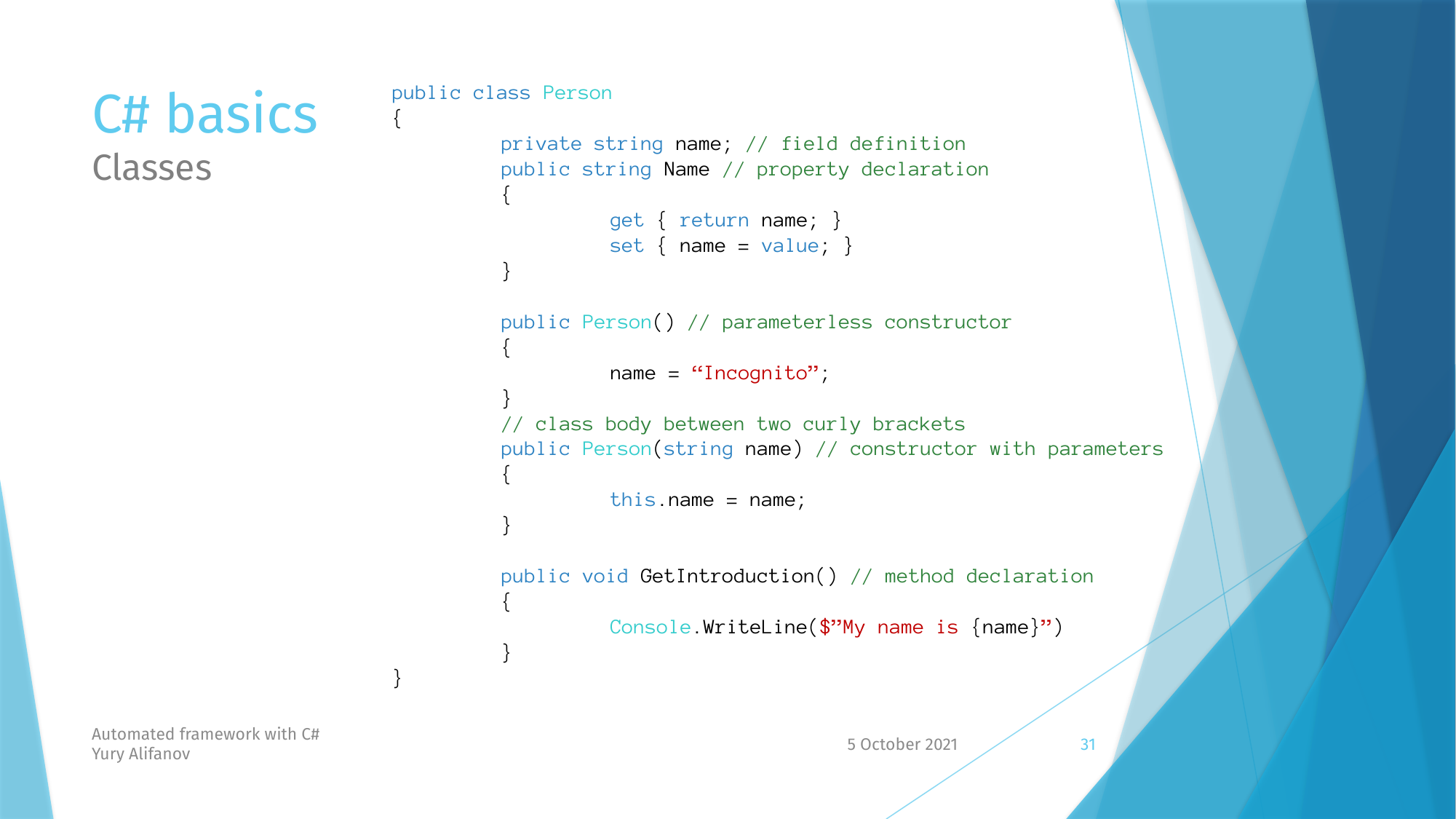

# C# basics Classes
public class Person
{
	private string name; // field definition
	public string Name // property declaration
	{
		get { return name; }
		set { name = value; }
	}

	public Person() // parameterless constructor
	{
		name = “Incognito”;
	}
	// class body between two curly brackets
	public Person(string name) // constructor with parameters
	{
		this.name = name;
	}

	public void GetIntroduction() // method declaration
	{
		Console.WriteLine($”My name is {name}”)
	}
}
Automated framework with C#
Yury Alifanov
5 October 2021
31